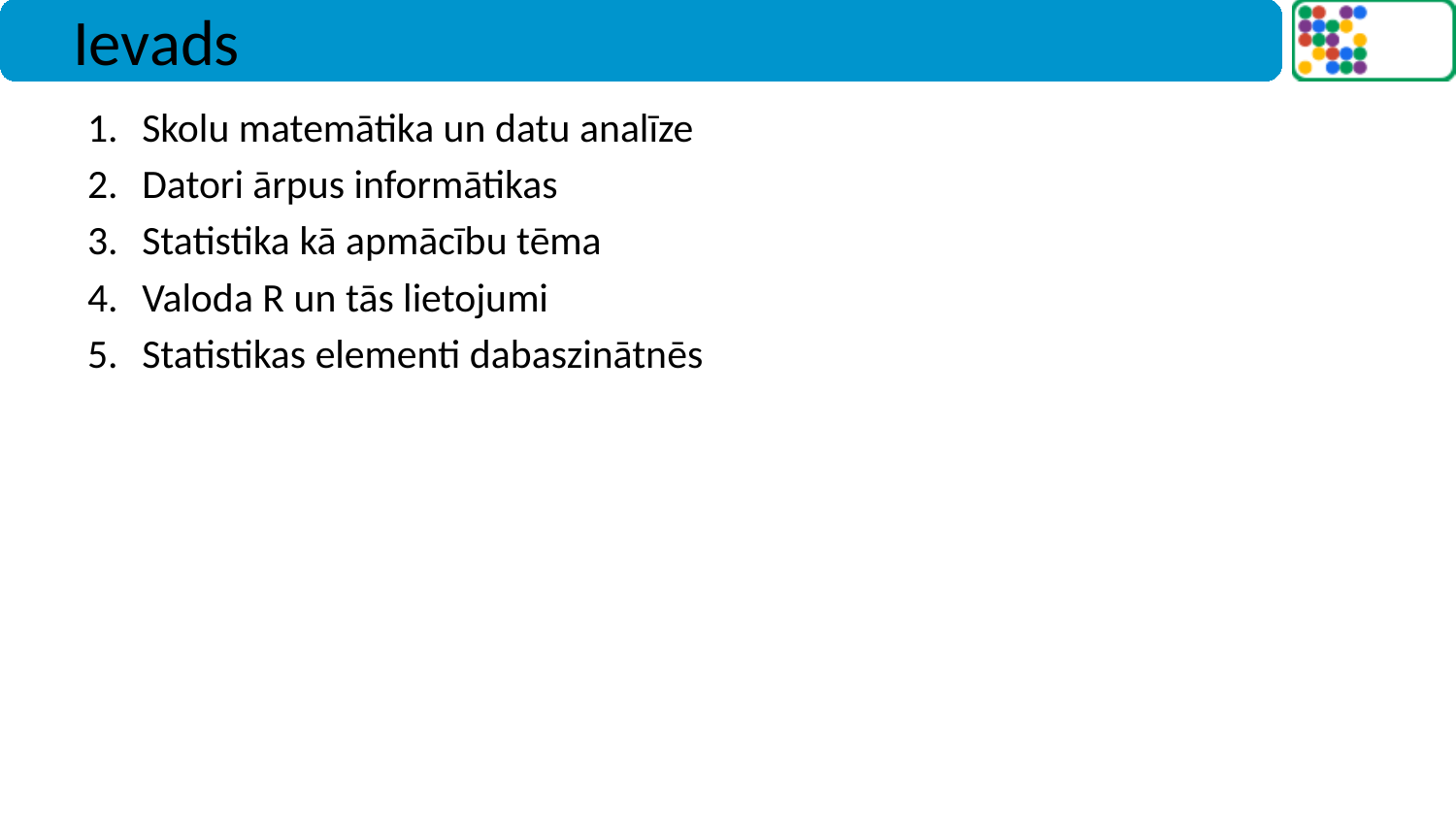

# Ievads
Skolu matemātika un datu analīze
Datori ārpus informātikas
Statistika kā apmācību tēma
Valoda R un tās lietojumi
Statistikas elementi dabaszinātnēs